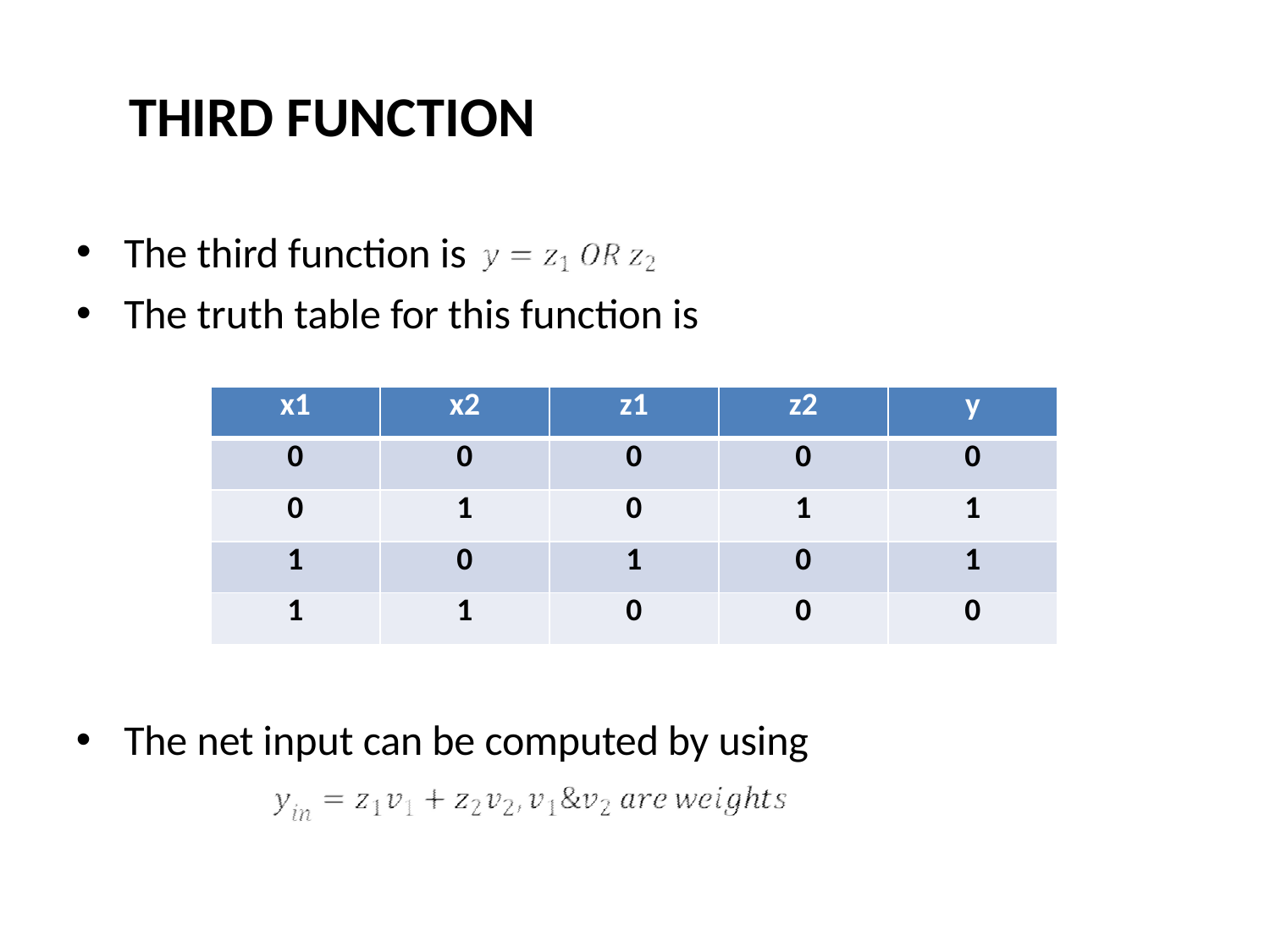

# THIRD FUNCTION
The third function is
The truth table for this function is

| x1 | x2 | z1 | z2 | y |
| --- | --- | --- | --- | --- |
| 0 | 0 | 0 | 0 | 0 |
| 0 | 1 | 0 | 1 | 1 |
| 1 | 0 | 1 | 0 | 1 |
| 1 | 1 | 0 | 0 | 0 |
The net input can be computed by using